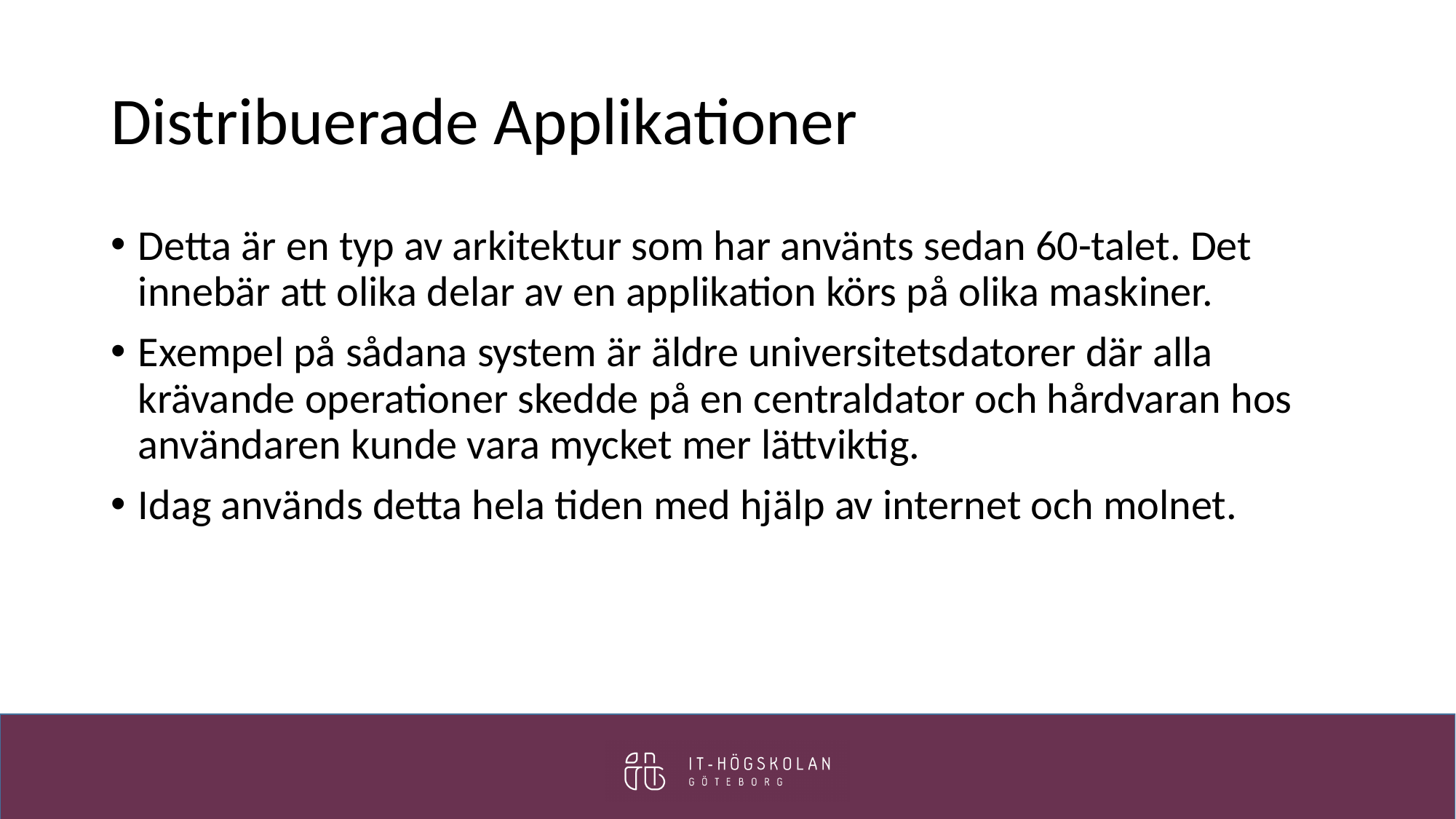

# Distribuerade Applikationer
Detta är en typ av arkitektur som har använts sedan 60-talet. Det innebär att olika delar av en applikation körs på olika maskiner.
Exempel på sådana system är äldre universitetsdatorer där alla krävande operationer skedde på en centraldator och hårdvaran hos användaren kunde vara mycket mer lättviktig.
Idag används detta hela tiden med hjälp av internet och molnet.